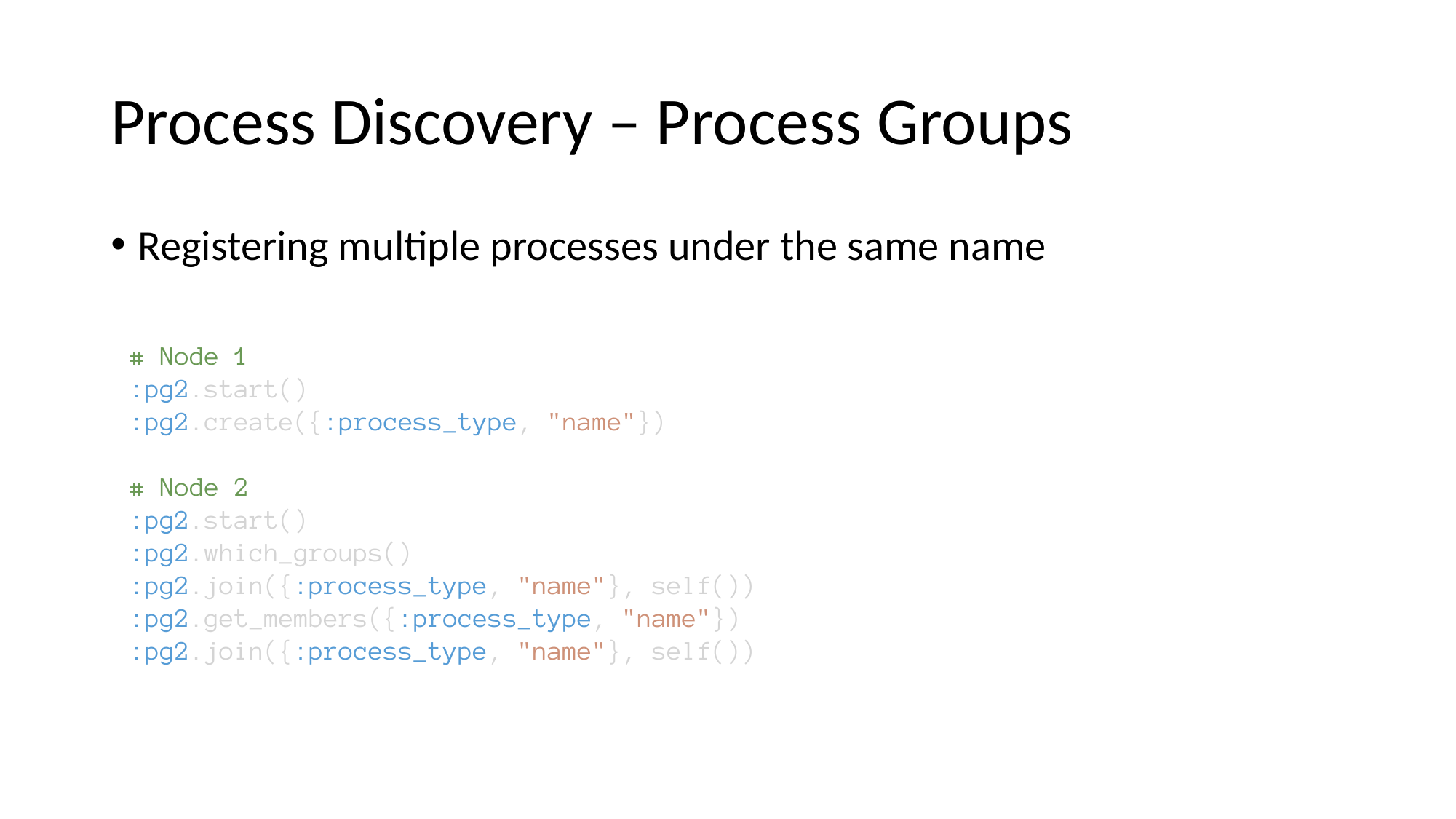

# Process Discovery – Process Groups
Registering multiple processes under the same name
# Node 1
:pg2.start()
:pg2.create({:process_type, "name"})
# Node 2
:pg2.start()
:pg2.which_groups()
:pg2.join({:process_type, "name"}, self())
:pg2.get_members({:process_type, "name"})
:pg2.join({:process_type, "name"}, self())